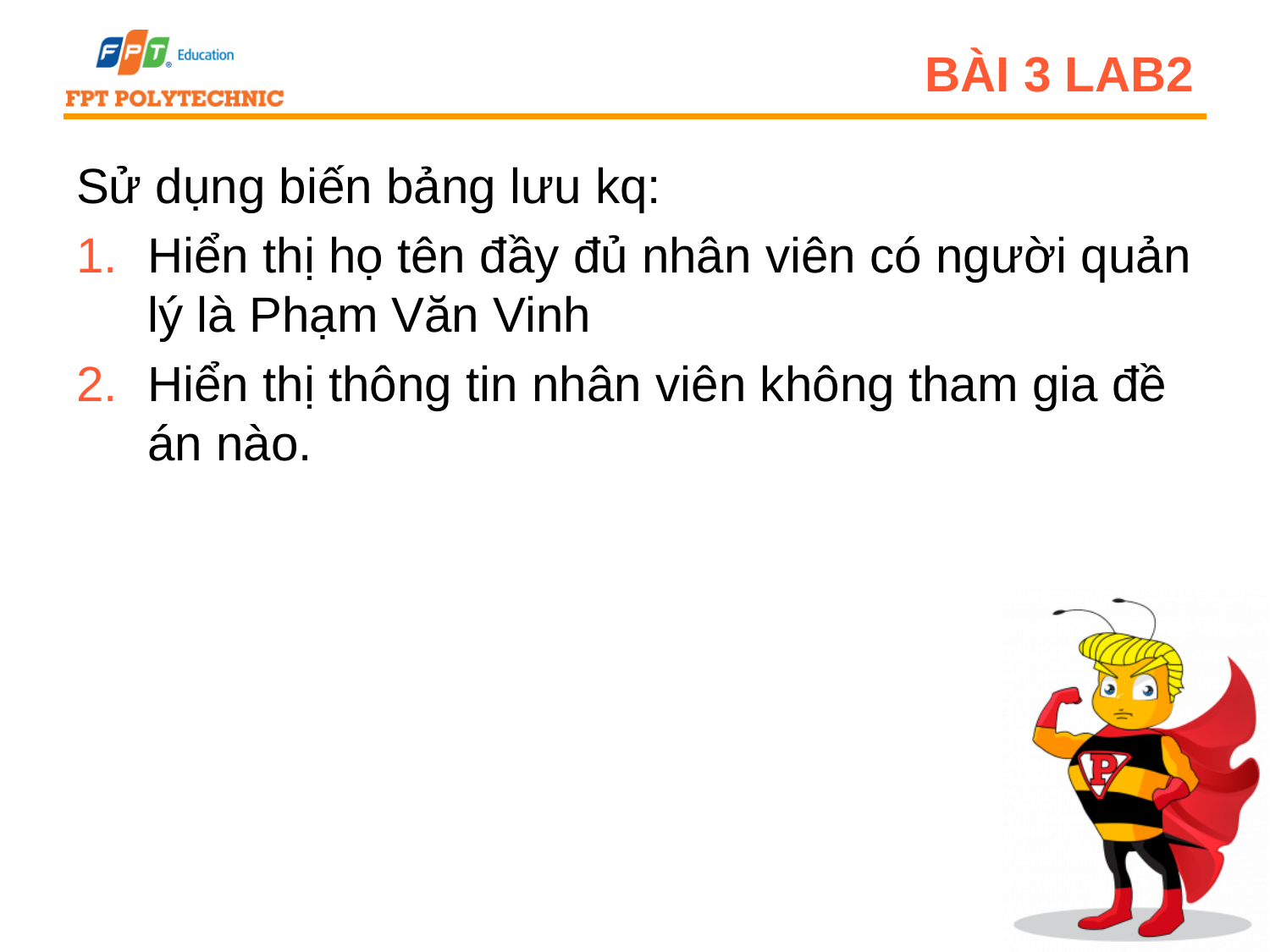

# BÀI 3 LAB2
Sử dụng biến bảng lưu kq:
Hiển thị họ tên đầy đủ nhân viên có người quản lý là Phạm Văn Vinh
Hiển thị thông tin nhân viên không tham gia đề án nào.